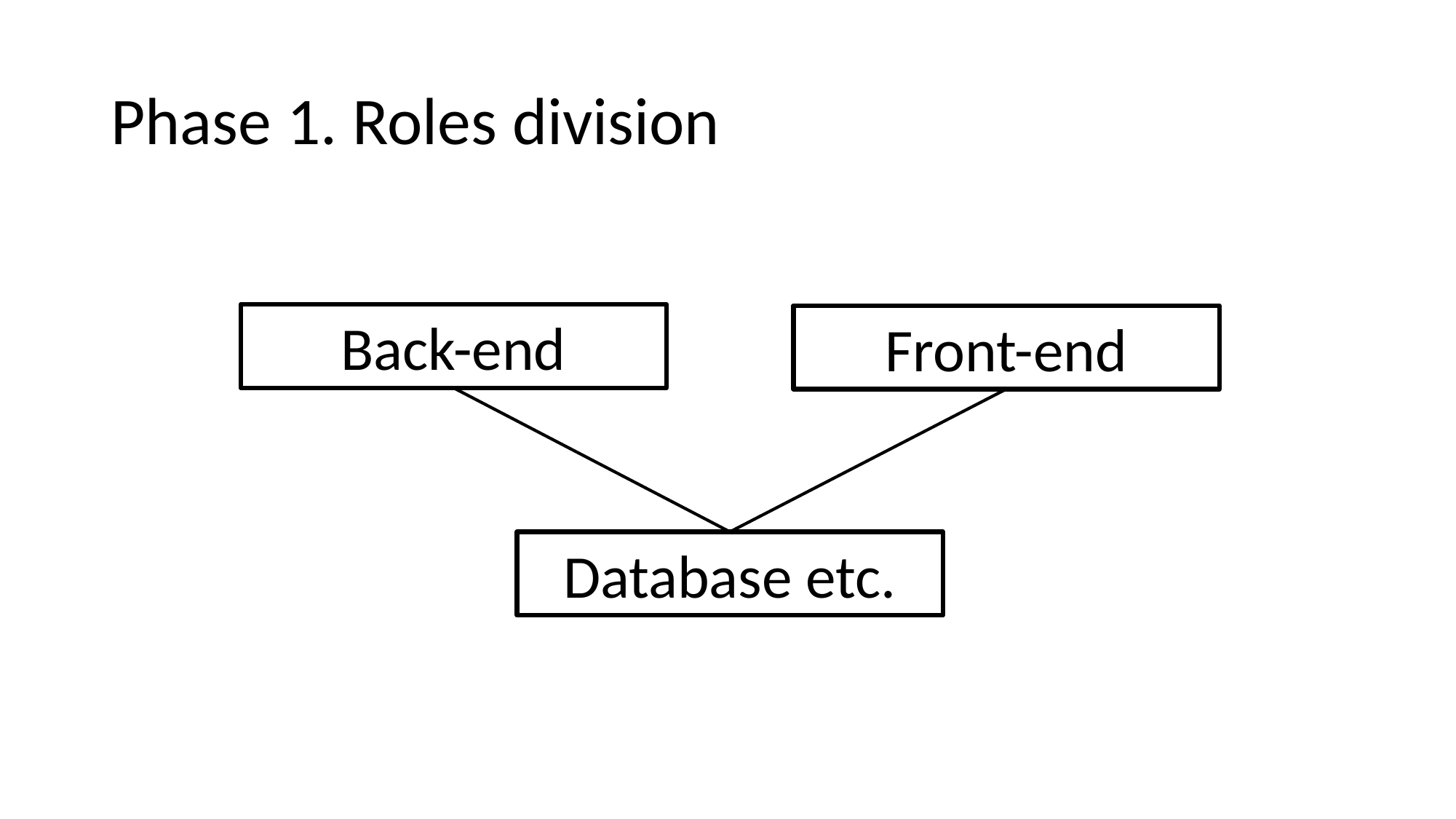

# Phase 1. Roles division
Back-end
Front-end
Database etc.